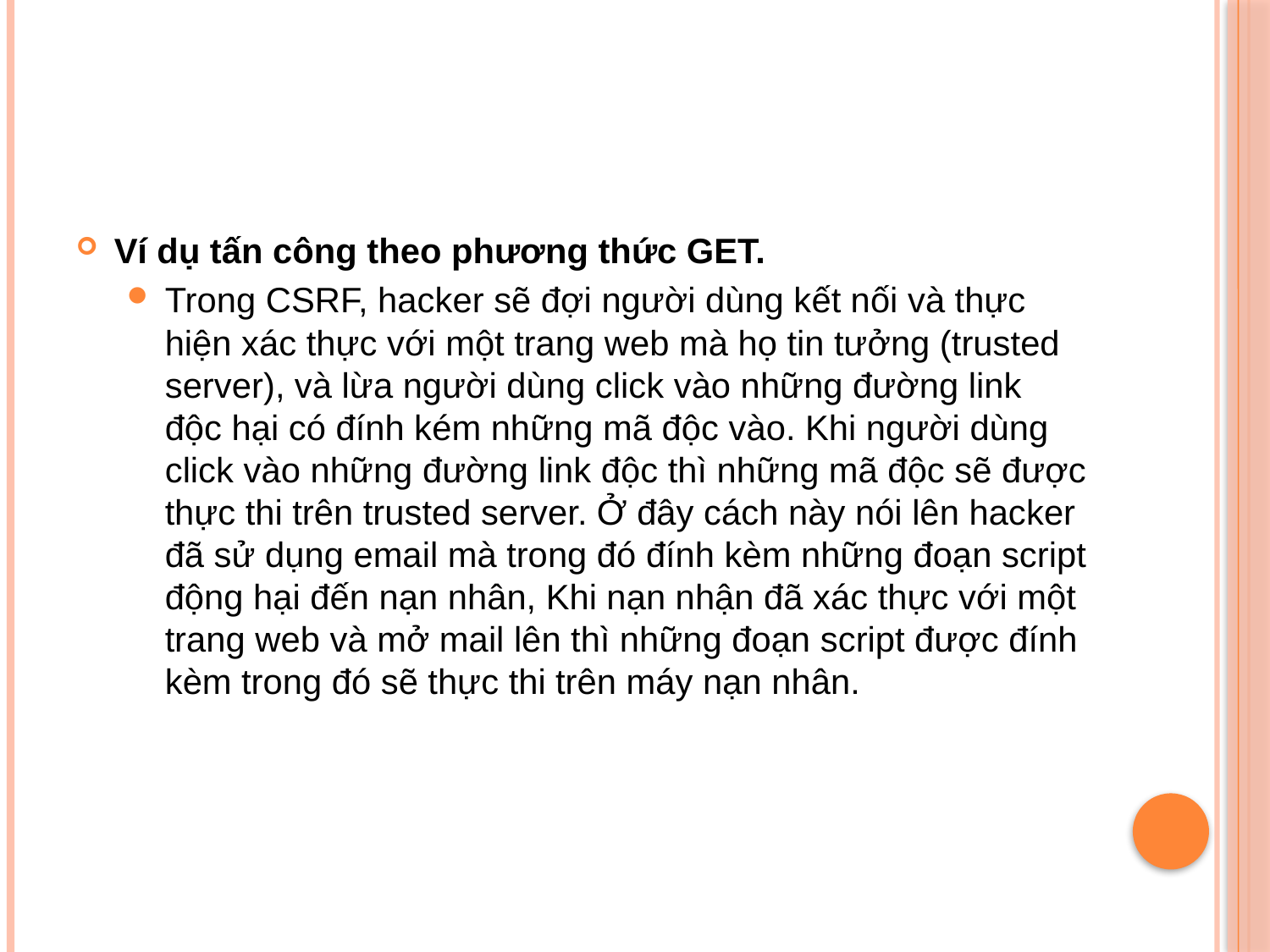

#
Ví dụ tấn công theo phương thức GET.
Trong CSRF, hacker sẽ đợi người dùng kết nối và thực hiện xác thực với một trang web mà họ tin tưởng (trusted server), và lừa người dùng click vào những đường link độc hại có đính kém những mã độc vào. Khi người dùng click vào những đường link độc thì những mã độc sẽ được thực thi trên trusted server. Ở đây cách này nói lên hacker đã sử dụng email mà trong đó đính kèm những đoạn script động hại đến nạn nhân, Khi nạn nhận đã xác thực với một trang web và mở mail lên thì những đoạn script được đính kèm trong đó sẽ thực thi trên máy nạn nhân.